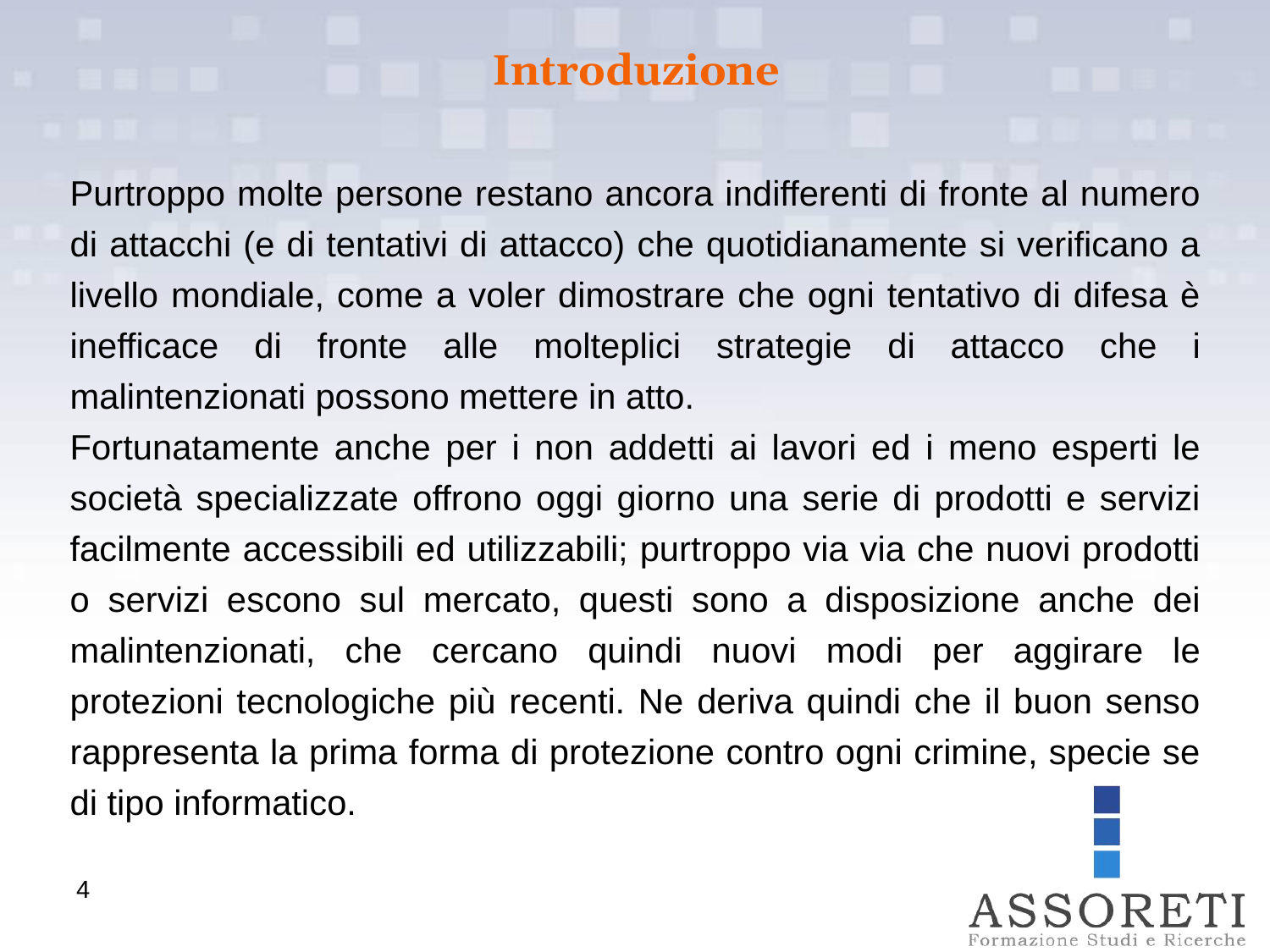

Introduzione
Purtroppo molte persone restano ancora indifferenti di fronte al numero di attacchi (e di tentativi di attacco) che quotidianamente si verificano a livello mondiale, come a voler dimostrare che ogni tentativo di difesa è inefficace di fronte alle molteplici strategie di attacco che i malintenzionati possono mettere in atto.
Fortunatamente anche per i non addetti ai lavori ed i meno esperti le società specializzate offrono oggi giorno una serie di prodotti e servizi facilmente accessibili ed utilizzabili; purtroppo via via che nuovi prodotti o servizi escono sul mercato, questi sono a disposizione anche dei malintenzionati, che cercano quindi nuovi modi per aggirare le protezioni tecnologiche più recenti. Ne deriva quindi che il buon senso rappresenta la prima forma di protezione contro ogni crimine, specie se di tipo informatico.
4